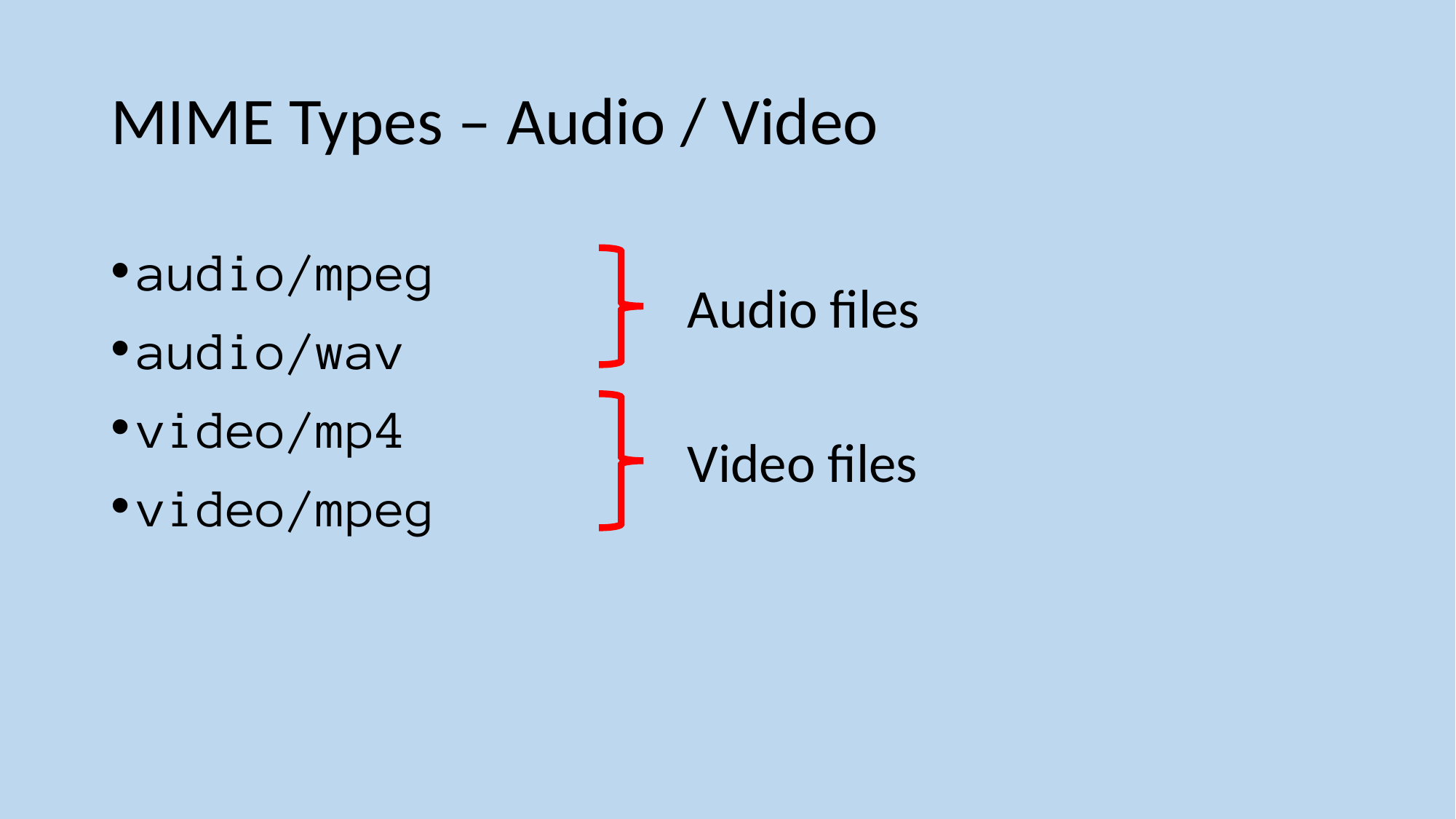

# MIME Types – Audio / Video
audio/mpeg
audio/wav
video/mp4
video/mpeg

Audio files

Video files